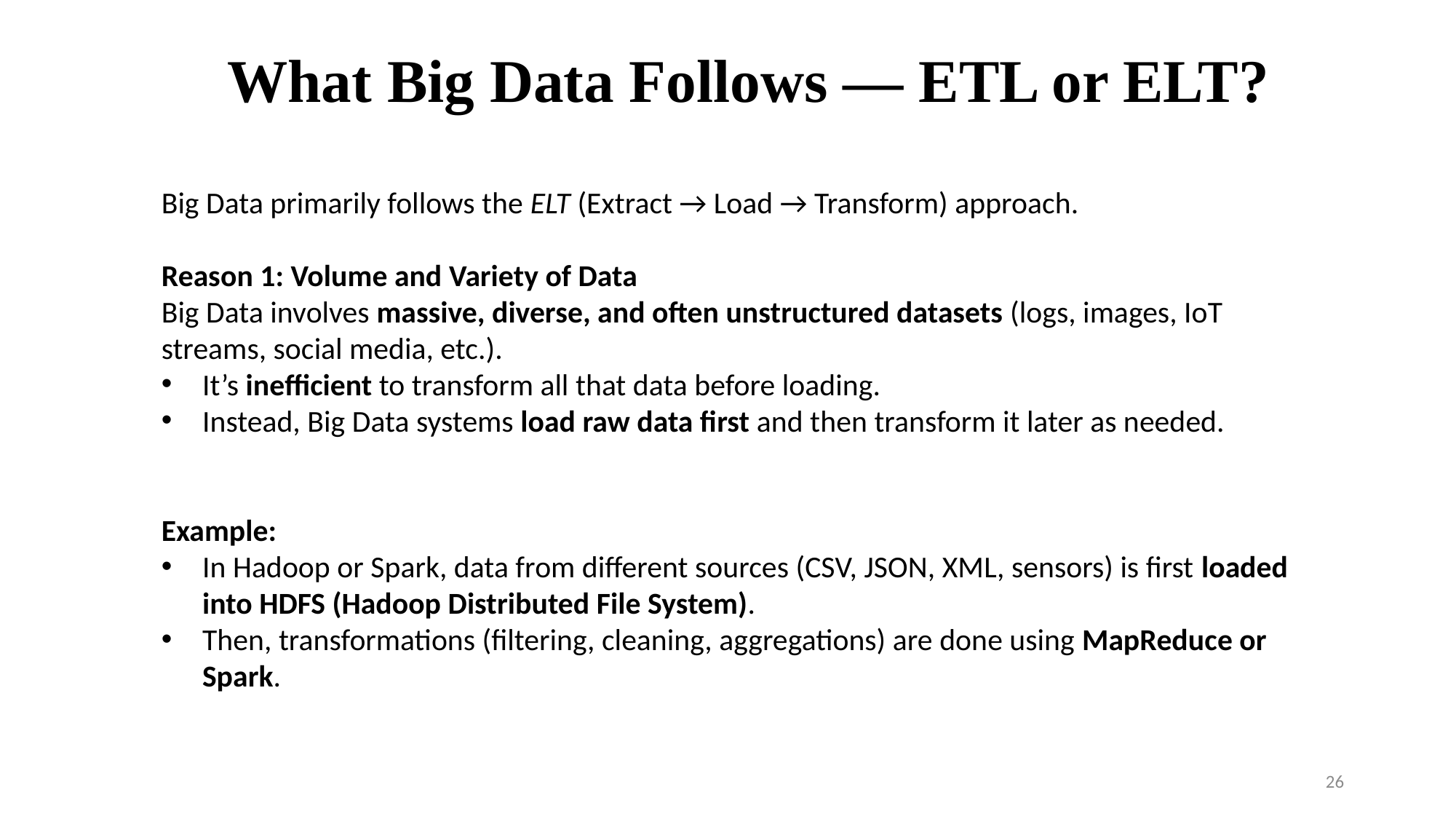

What Big Data Follows — ETL or ELT?
Big Data primarily follows the ELT (Extract → Load → Transform) approach.

Reason 1: Volume and Variety of Data
Big Data involves massive, diverse, and often unstructured datasets (logs, images, IoT streams, social media, etc.).
It’s inefficient to transform all that data before loading.
Instead, Big Data systems load raw data first and then transform it later as needed.

Example:
In Hadoop or Spark, data from different sources (CSV, JSON, XML, sensors) is first loaded into HDFS (Hadoop Distributed File System).
Then, transformations (filtering, cleaning, aggregations) are done using MapReduce or Spark.

26